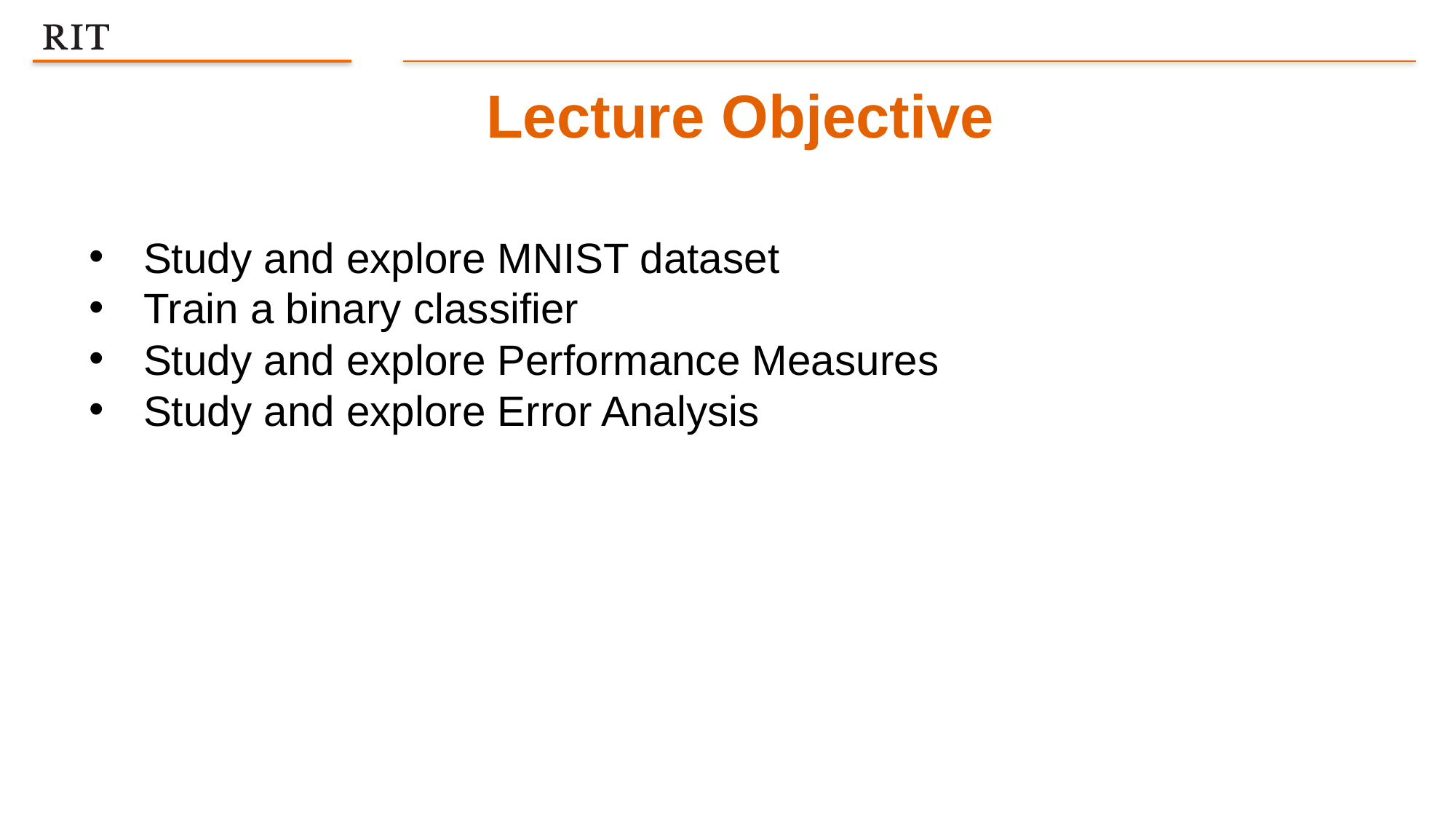

Lecture Objective

Study and explore MNIST dataset
Train a binary classifier
Study and explore Performance Measures
Study and explore Error Analysis